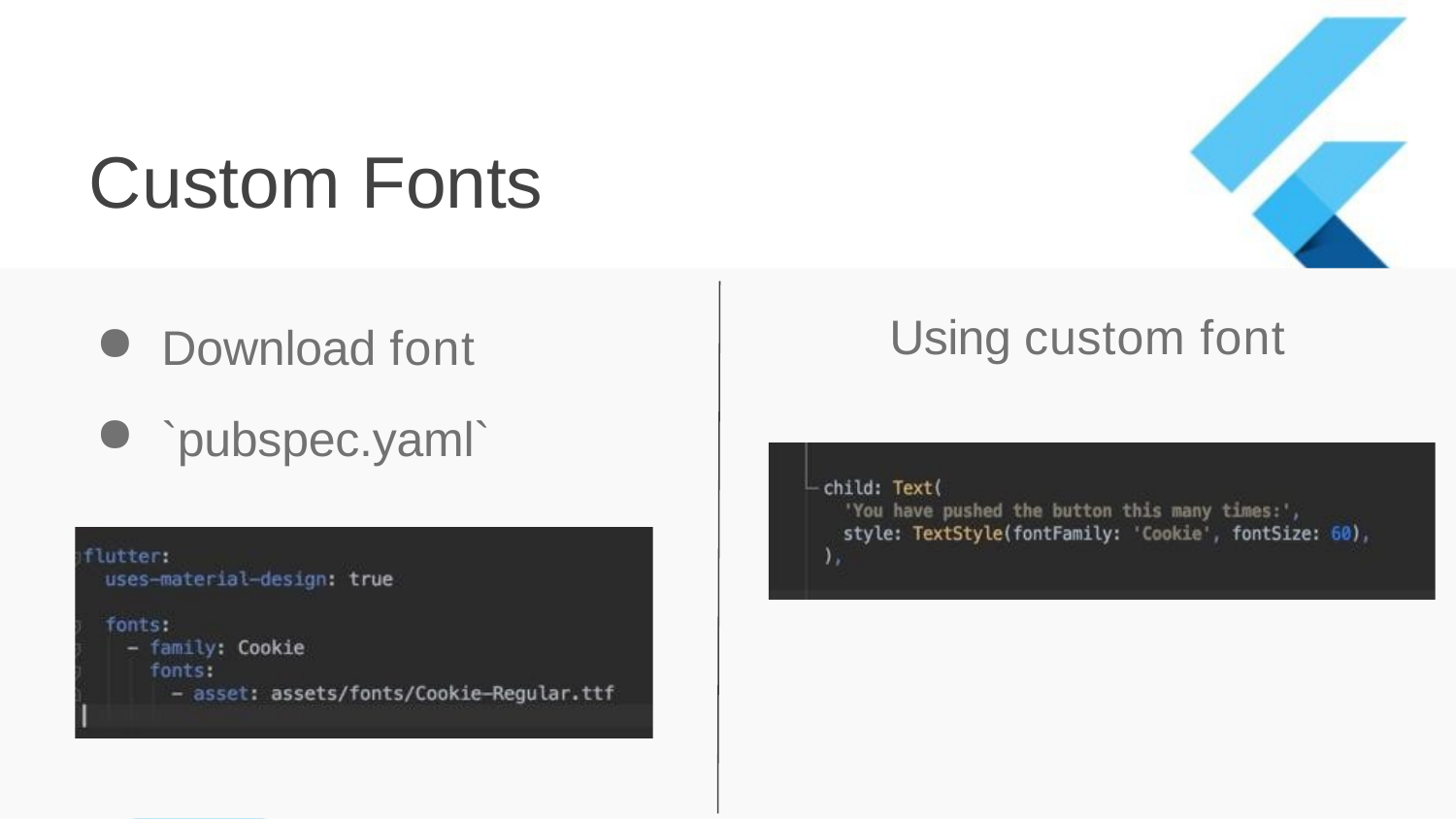

# Custom Fonts

Download font
`pubspec.yaml`
Using custom font